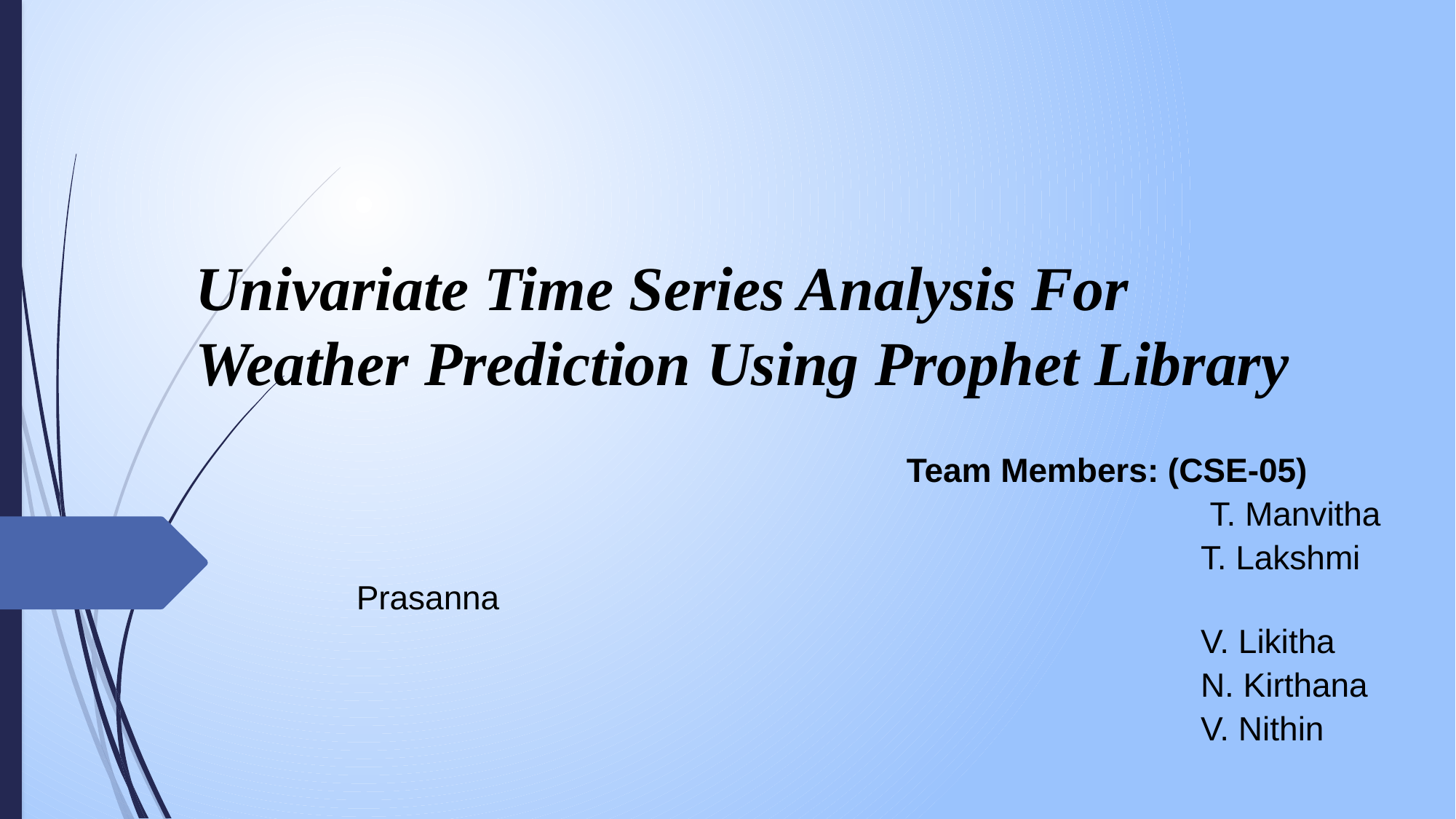

# Univariate Time Series Analysis For Weather Prediction Using Prophet Library
                                                                                                                                                                                                                                                                                                                                                Team Members: (CSE-05)
                                                                                            T. Manvitha
                                                                                           T. Lakshmi Prasanna
                                                                                           V. Likitha
                                                                                           N. Kirthana
                                                                                           V. Nithin